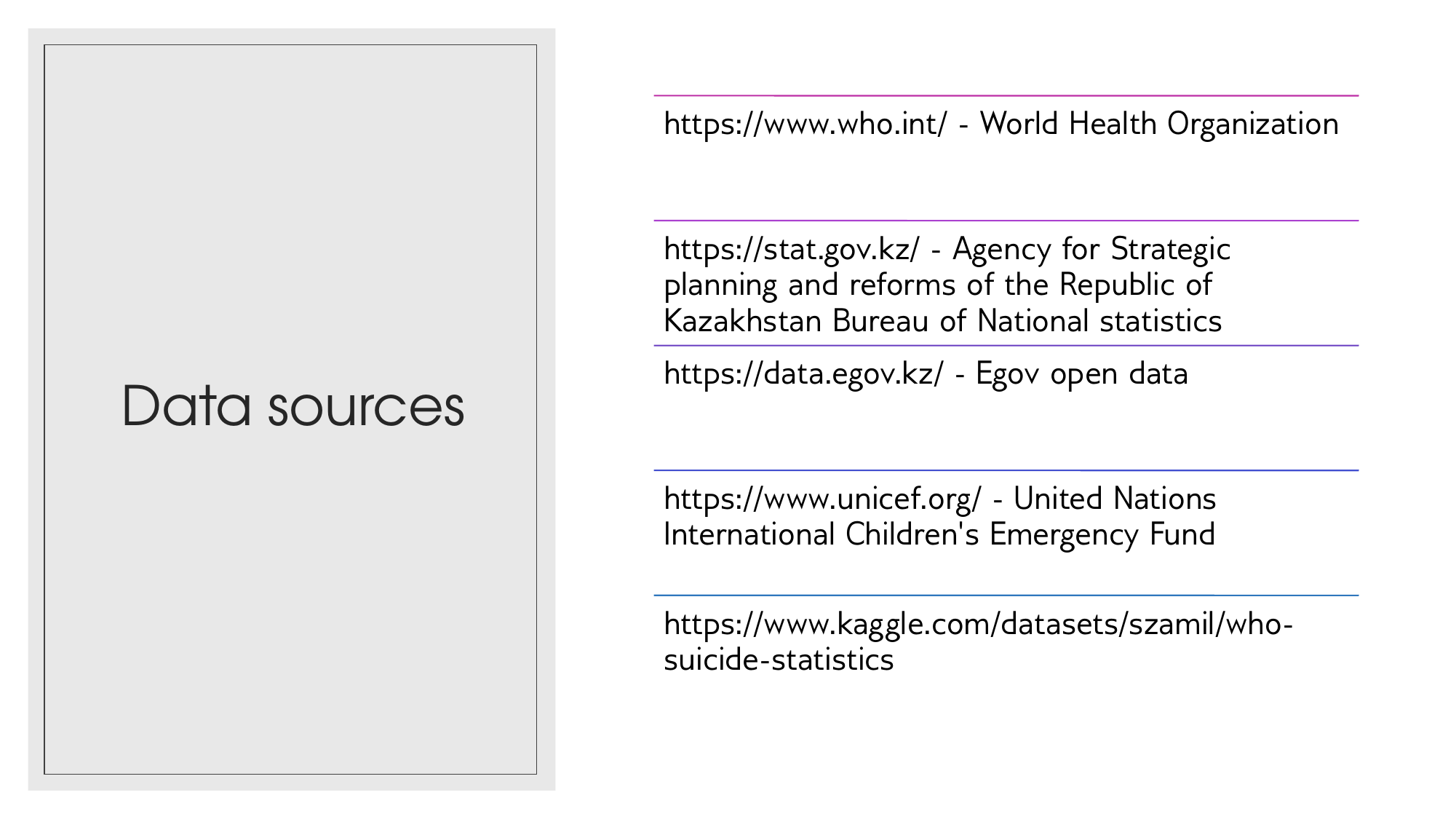

# Data sources
https://www.who.int/ - World Health Organization
https://stat.gov.kz/ - Agency for Strategic planning and reforms of the Republic of Kazakhstan Bureau of National statistics
https://data.egov.kz/ - Egov open data
https://www.unicef.org/ - United Nations International Children's Emergency Fund
https://www.kaggle.com/datasets/szamil/who-suicide-statistics